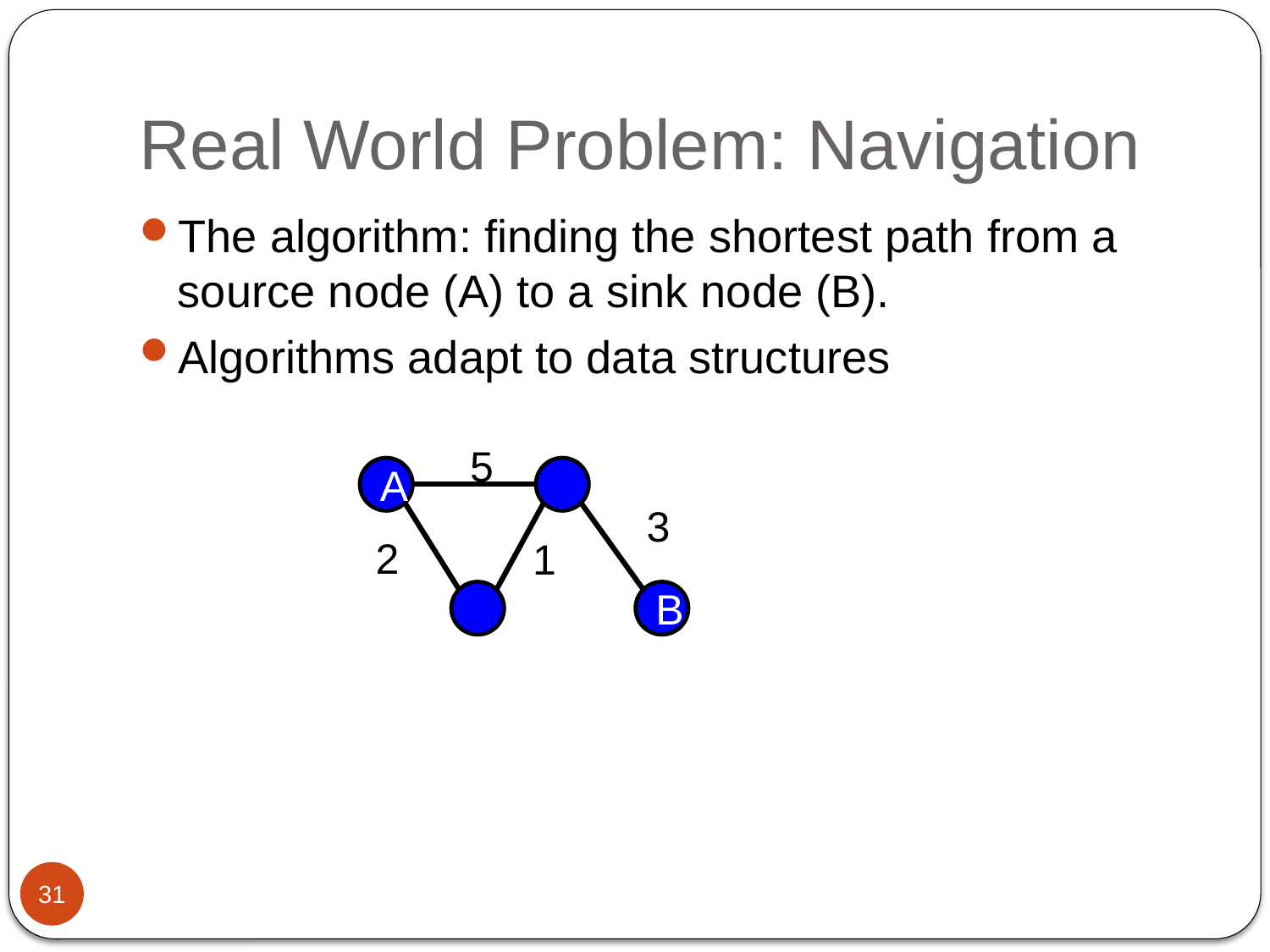

# Real World Problem: Navigation
The algorithm: finding the shortest path from a source node (A) to a sink node (B).
Algorithms adapt to data structures
5
A

B
3
2
1
31